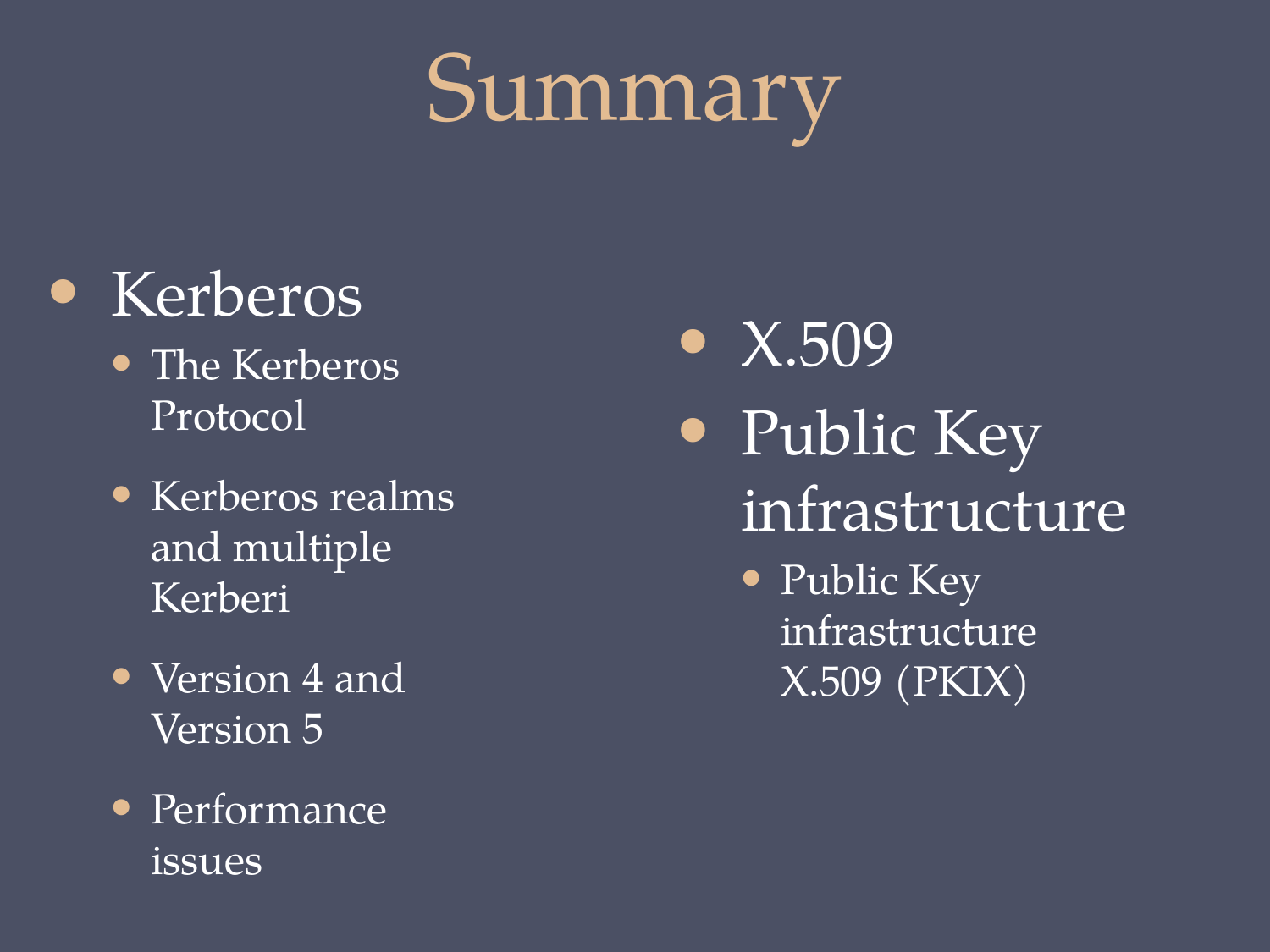

# Summary
Kerberos
The Kerberos Protocol
Kerberos realms and multiple Kerberi
Version 4 and Version 5
Performance issues
X.509
Public Key infrastructure
Public Key infrastructure       X.509 (PKIX)